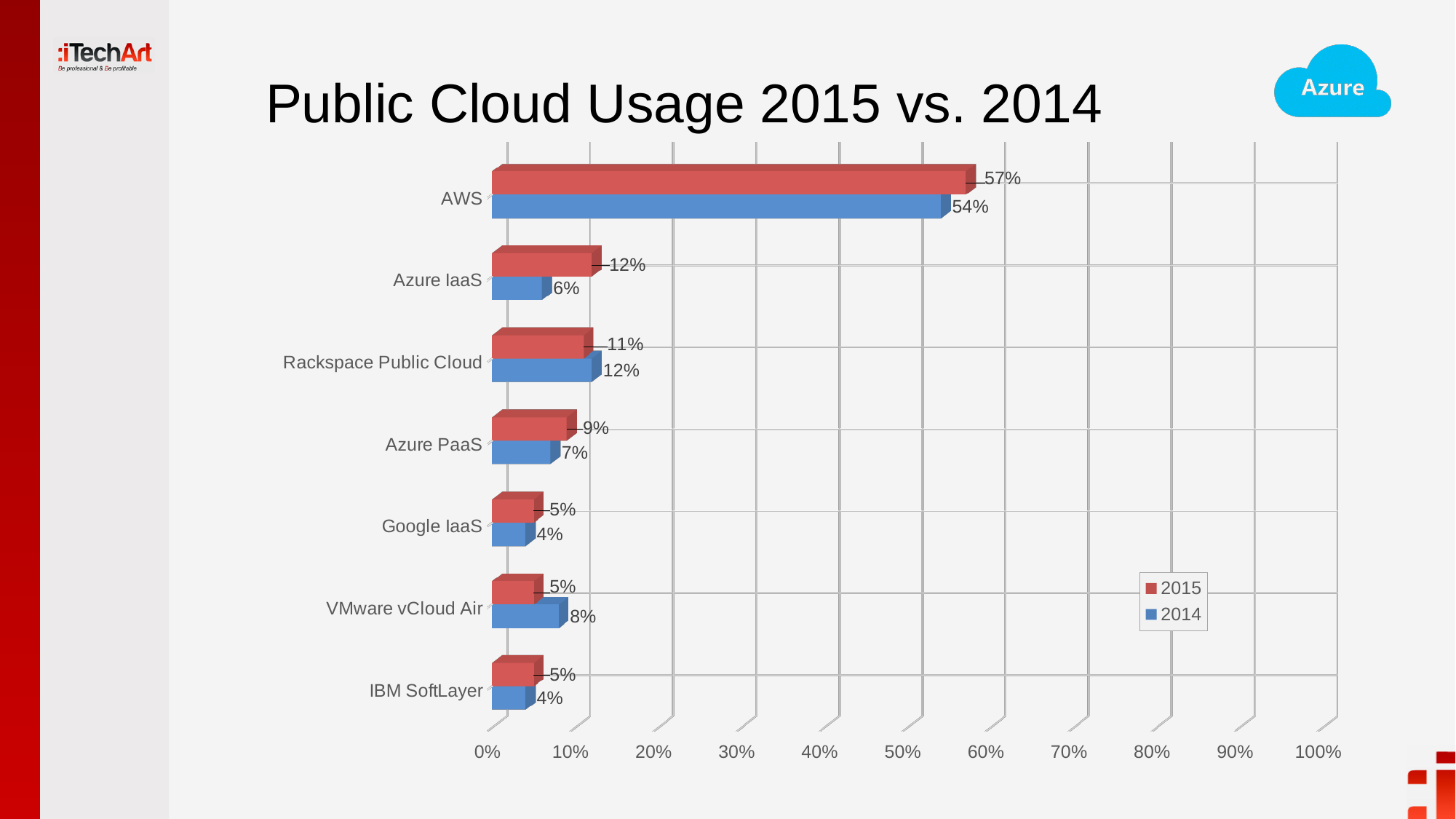

# Public Cloud Usage 2015 vs. 2014

[unsupported chart]